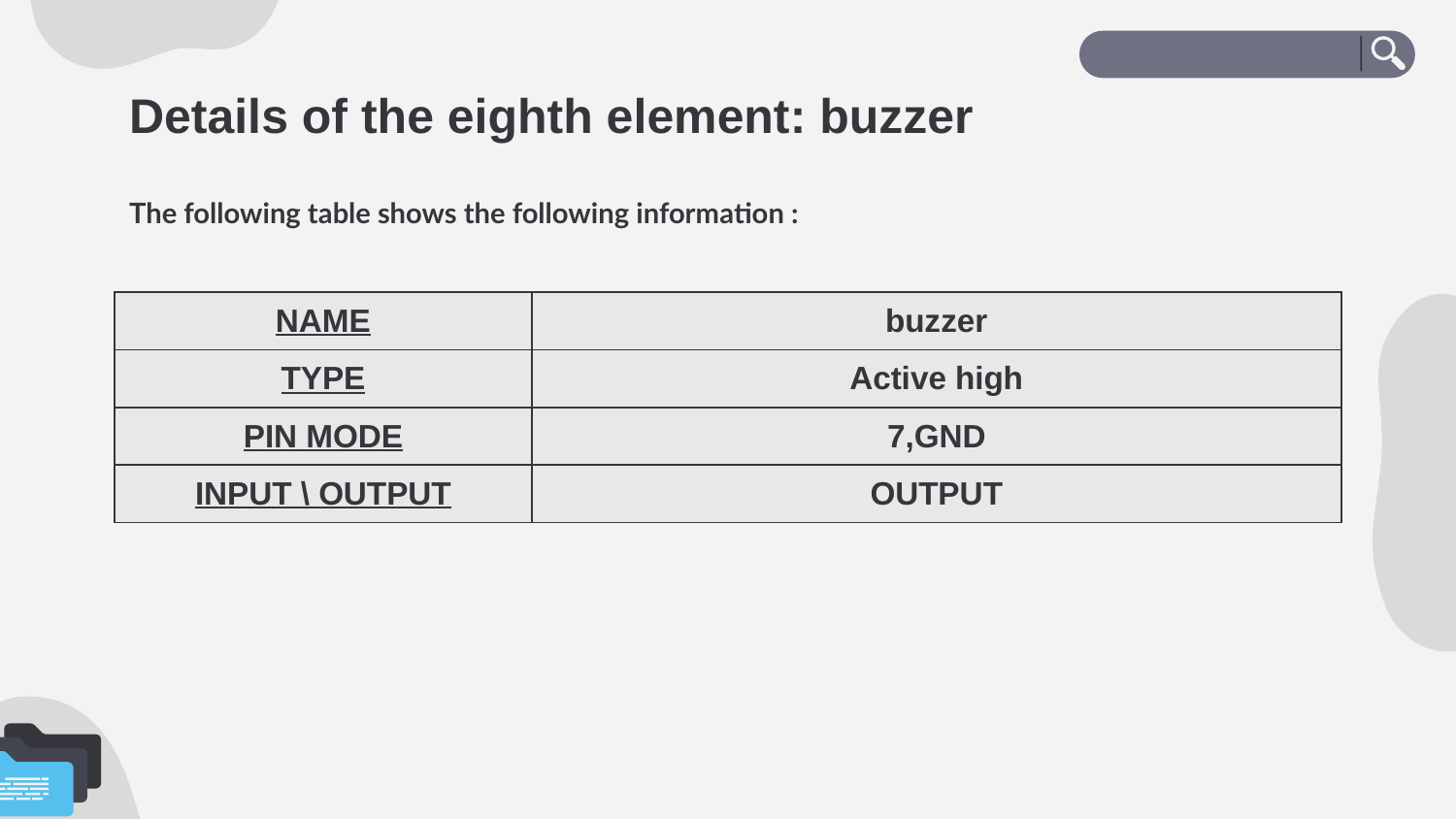

# Details of the eighth element: buzzer
The following table shows the following information :
| NAME | buzzer |
| --- | --- |
| TYPE | Active high |
| PIN MODE | 7,GND |
| INPUT \ OUTPUT | OUTPUT |